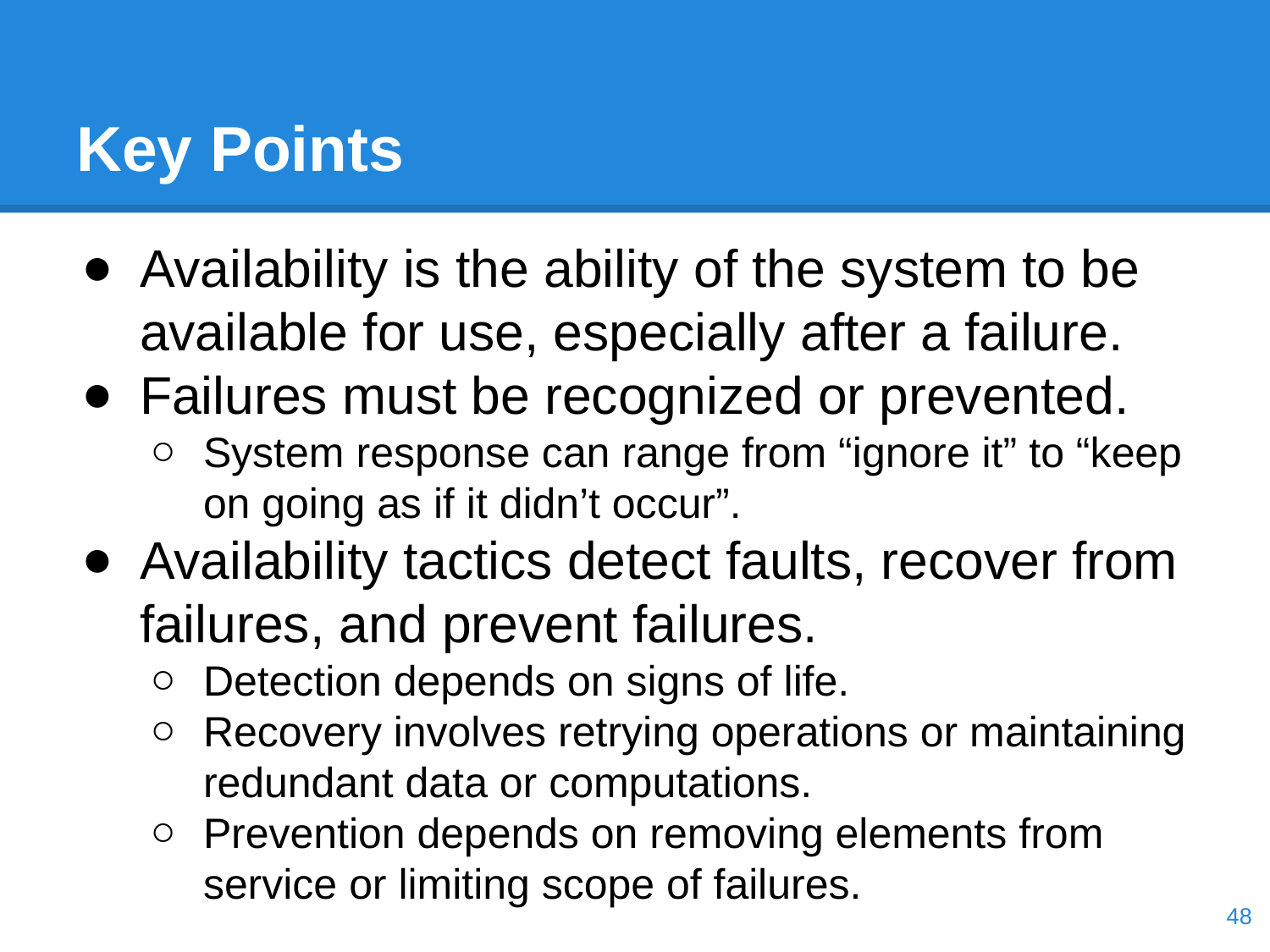

# Key Points
Availability is the ability of the system to be available for use, especially after a failure.
Failures must be recognized or prevented.
System response can range from “ignore it” to “keep on going as if it didn’t occur”.
Availability tactics detect faults, recover from failures, and prevent failures.
Detection depends on signs of life.
Recovery involves retrying operations or maintaining redundant data or computations.
Prevention depends on removing elements from service or limiting scope of failures.
48